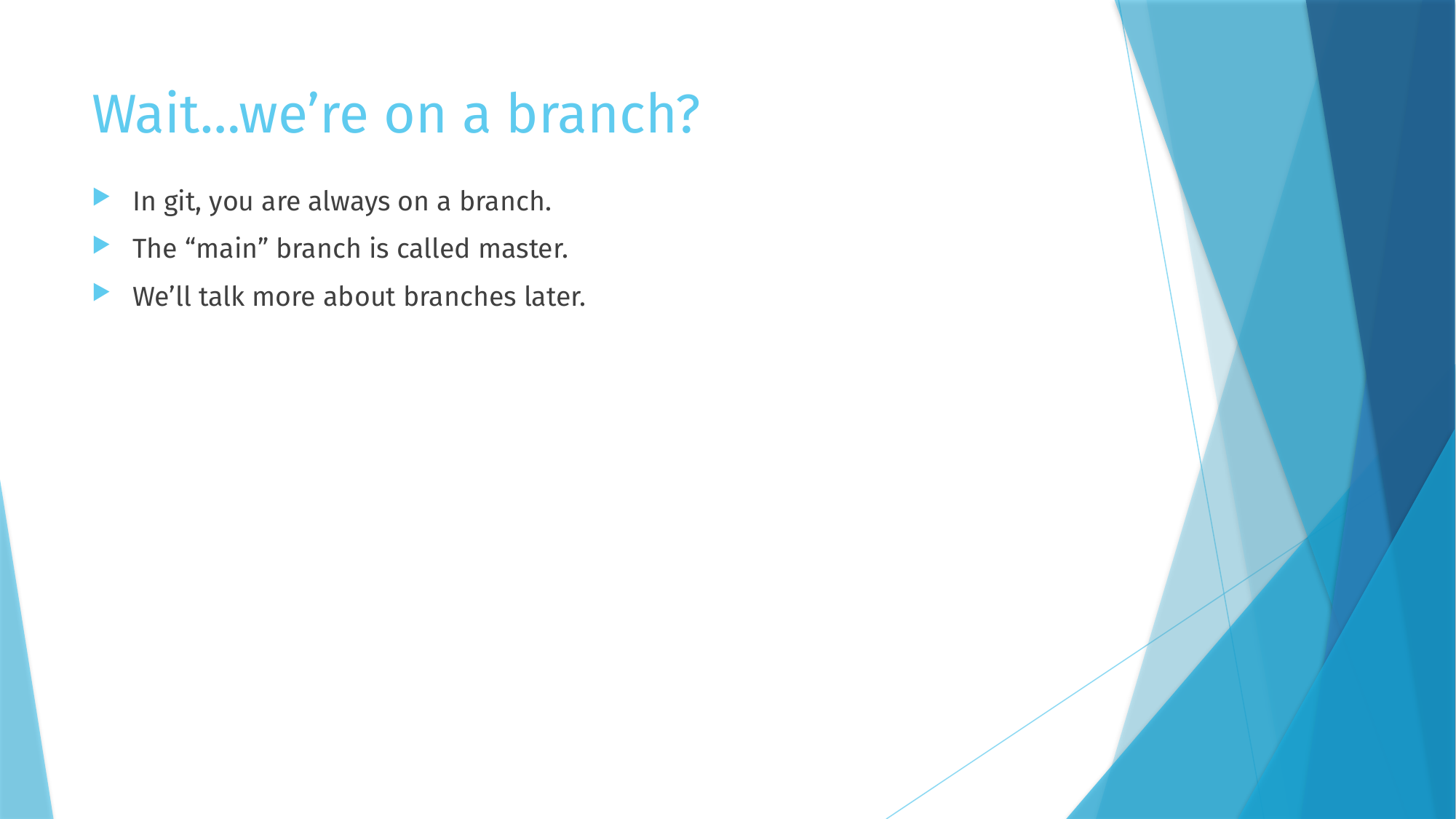

# Wait…we’re on a branch?
In git, you are always on a branch.
The “main” branch is called master.
We’ll talk more about branches later.